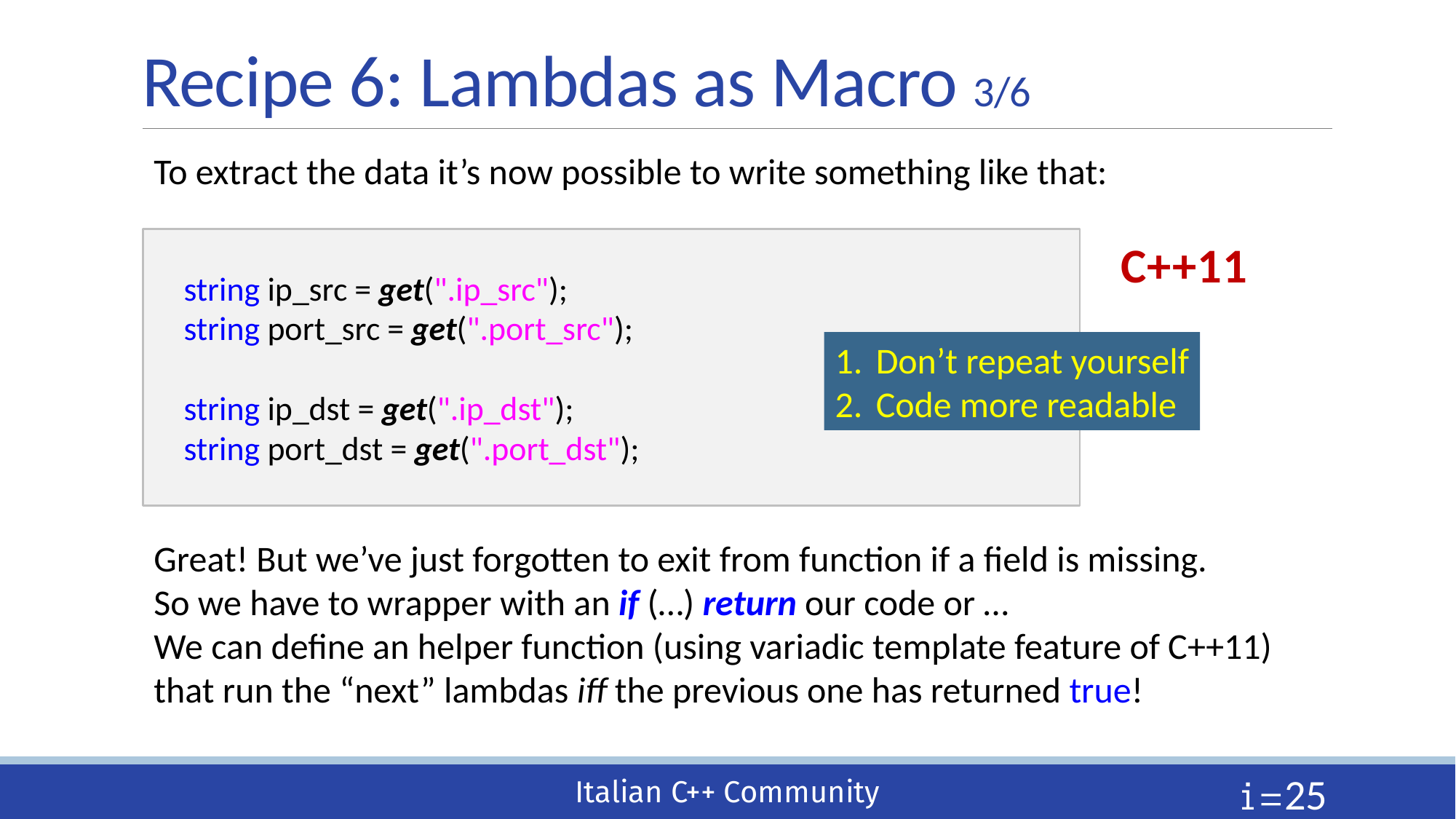

# Recipe 6: Lambdas as Macro 3/6
To extract the data it’s now possible to write something like that:
    string ip_src = get(".ip_src");
    string port_src = get(".port_src");

    string ip_dst = get(".ip_dst");
    string port_dst = get(".port_dst");
C++11
Don’t repeat yourself
Code more readable
Great! But we’ve just forgotten to exit from function if a field is missing.
So we have to wrapper with an if (…) return our code or …
We can define an helper function (using variadic template feature of C++11) that run the “next” lambdas iff the previous one has returned true!
i=25